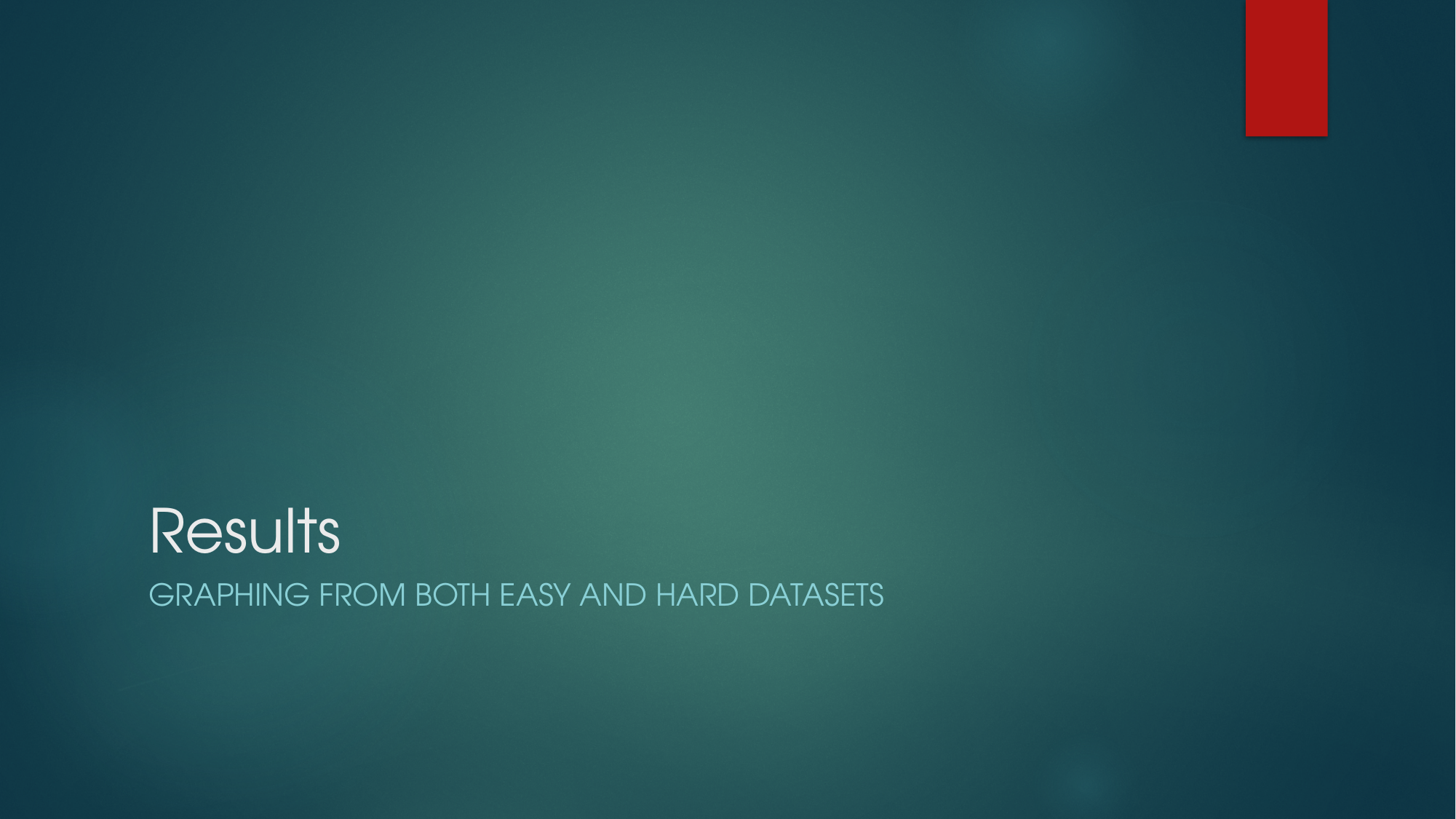

# Results
Graphing from both easy and hard datasets